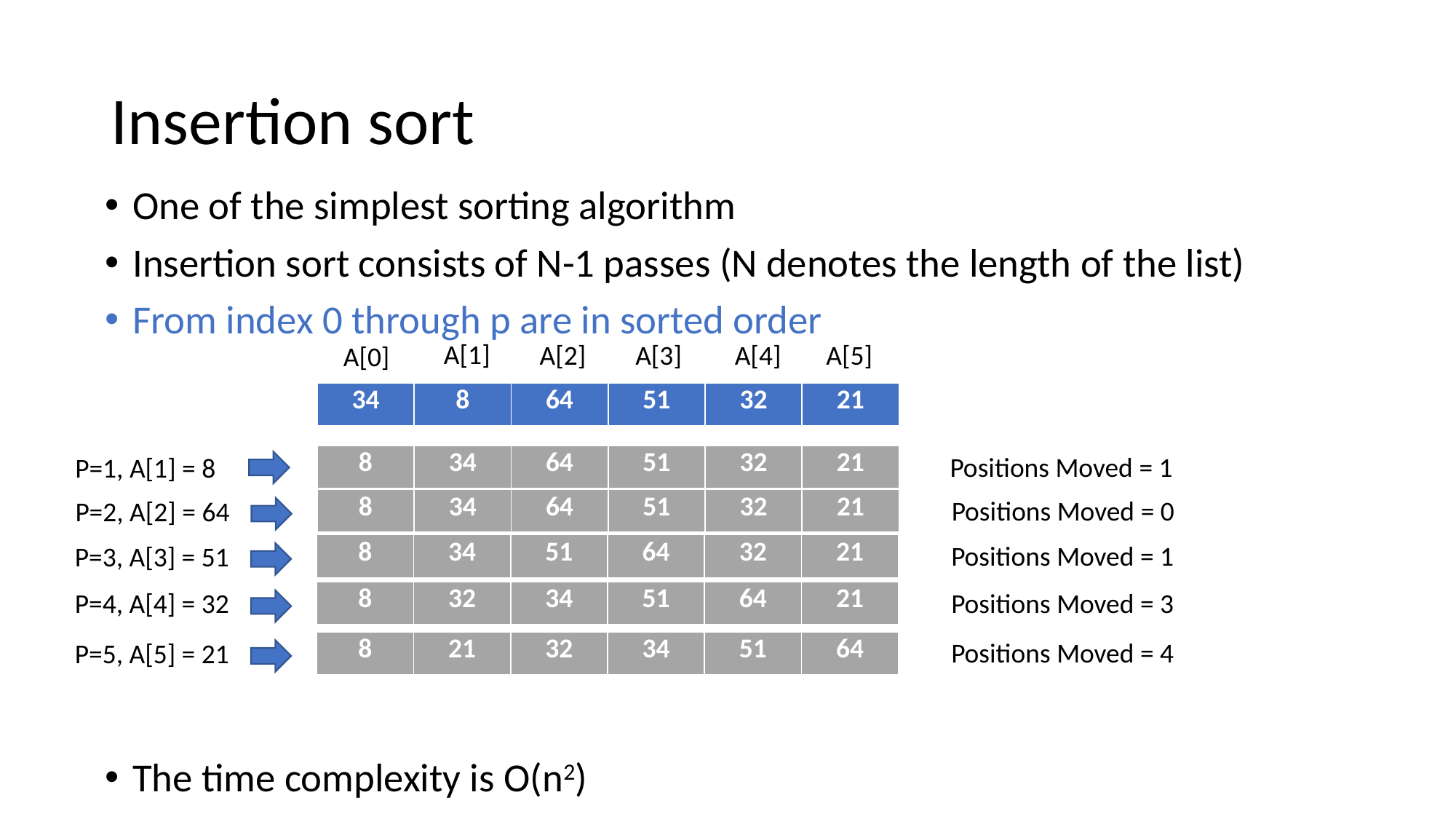

# Insertion sort
One of the simplest sorting algorithm
Insertion sort consists of N-1 passes (N denotes the length of the list)
From index 0 through p are in sorted order

The time complexity is O(n2)

A[1]
A[2]
A[3]
A[4]
A[5]
A[0]
| 34 | 8 | 64 | 51 | 32 | 21 |
| --- | --- | --- | --- | --- | --- |
Positions Moved = 1
P=1, A[1] = 8
| 8 | 34 | 64 | 51 | 32 | 21 |
| --- | --- | --- | --- | --- | --- |

Positions Moved = 0
P=2, A[2] = 64
| 8 | 34 | 64 | 51 | 32 | 21 |
| --- | --- | --- | --- | --- | --- |

Positions Moved = 1
P=3, A[3] = 51
| 8 | 34 | 51 | 64 | 32 | 21 |
| --- | --- | --- | --- | --- | --- |

Positions Moved = 3
P=4, A[4] = 32
| 8 | 32 | 34 | 51 | 64 | 21 |
| --- | --- | --- | --- | --- | --- |

Positions Moved = 4
P=5, A[5] = 21
| 8 | 21 | 32 | 34 | 51 | 64 |
| --- | --- | --- | --- | --- | --- |